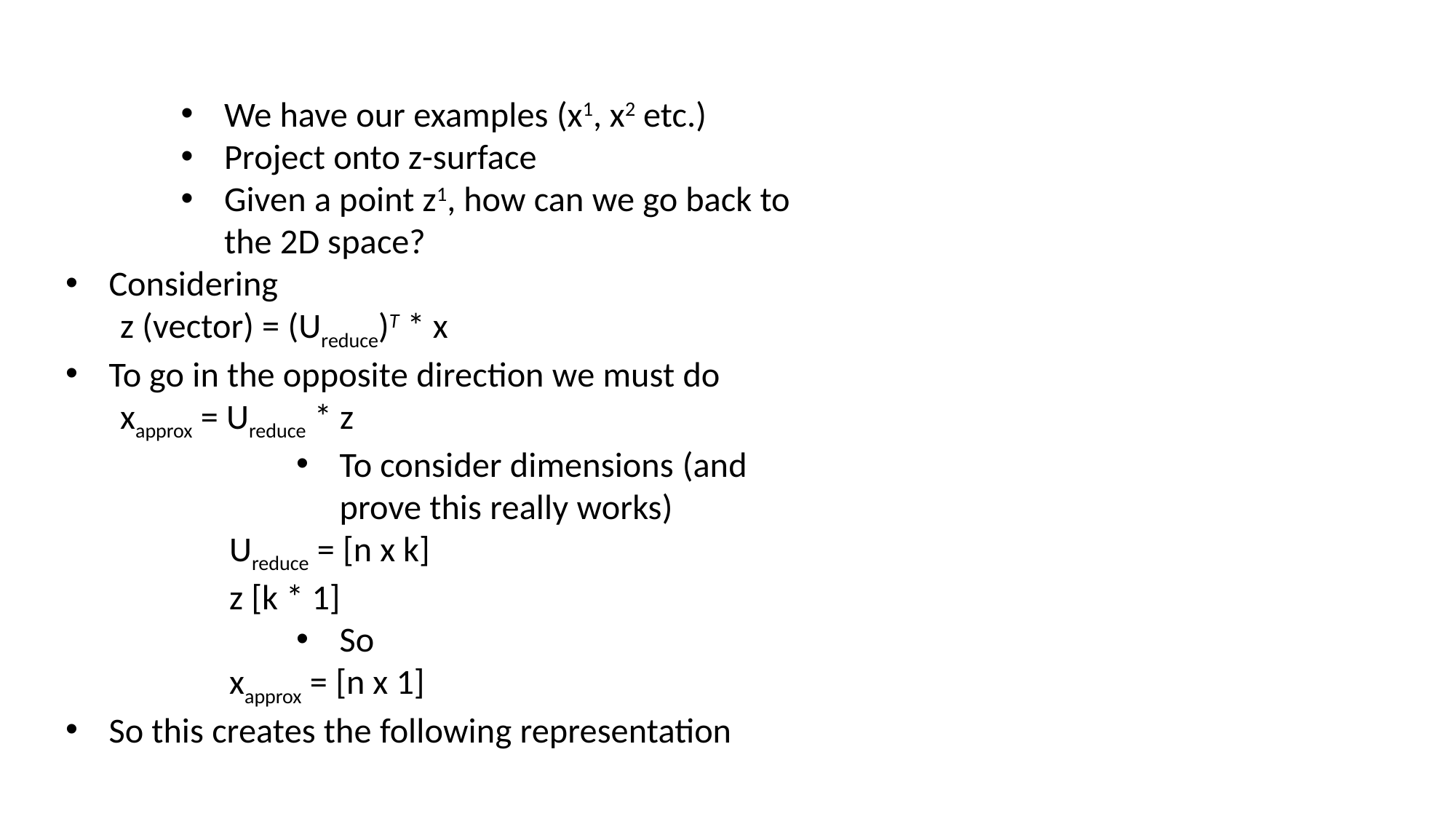

We have our examples (x1, x2 etc.)
Project onto z-surface
Given a point z1, how can we go back to the 2D space?
Considering
z (vector) = (Ureduce)T * x
To go in the opposite direction we must do
xapprox = Ureduce * z
To consider dimensions (and prove this really works)
Ureduce = [n x k]
z [k * 1]
So
xapprox = [n x 1]
So this creates the following representation